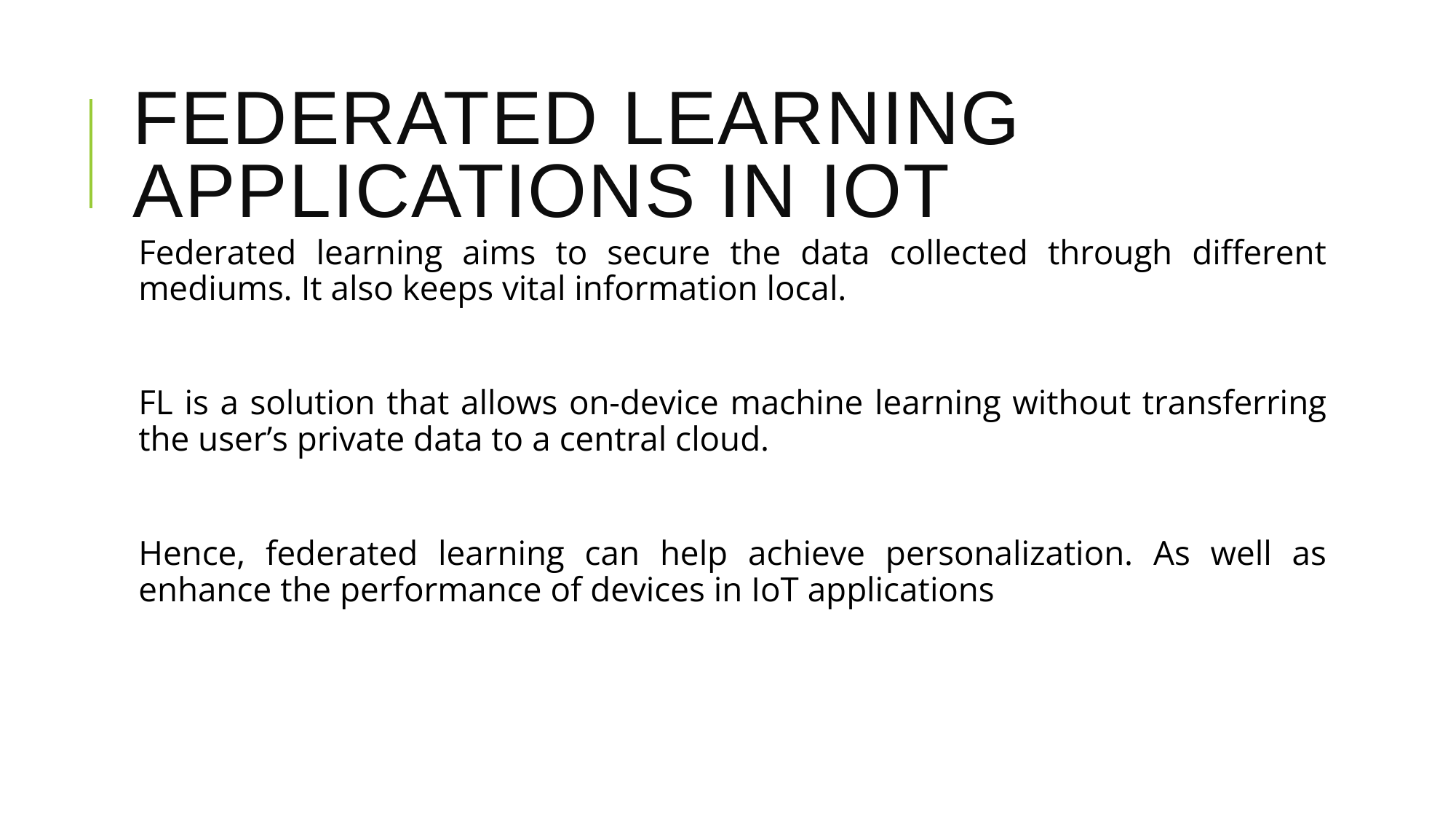

# Federated Learning Applications in IoT
Federated learning aims to secure the data collected through different mediums. It also keeps vital information local.

FL is a solution that allows on-device machine learning without transferring the user’s private data to a central cloud.

Hence, federated learning can help achieve personalization. As well as enhance the performance of devices in IoT applications